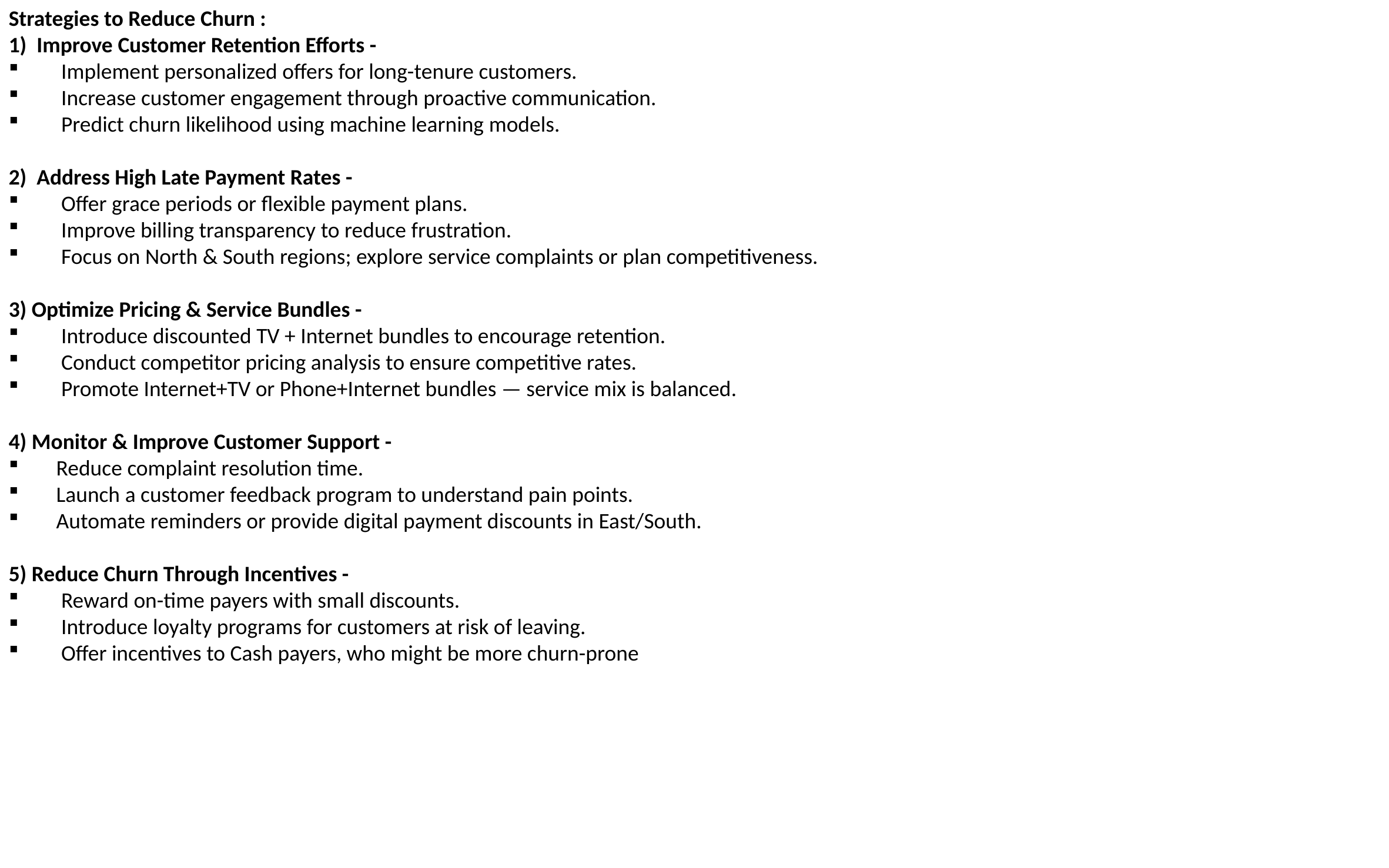

Strategies to Reduce Churn :
1)  Improve Customer Retention Efforts -
     Implement personalized offers for long-tenure customers.
     Increase customer engagement through proactive communication.
     Predict churn likelihood using machine learning models.

2)  Address High Late Payment Rates -
     Offer grace periods or flexible payment plans.
     Improve billing transparency to reduce frustration.
     Focus on North & South regions; explore service complaints or plan competitiveness.

3) Optimize Pricing & Service Bundles -
     Introduce discounted TV + Internet bundles to encourage retention.
     Conduct competitor pricing analysis to ensure competitive rates.
     Promote Internet+TV or Phone+Internet bundles — service mix is balanced.

4) Monitor & Improve Customer Support -
    Reduce complaint resolution time.
    Launch a customer feedback program to understand pain points.
    Automate reminders or provide digital payment discounts in East/South.

5) Reduce Churn Through Incentives -
     Reward on-time payers with small discounts.
     Introduce loyalty programs for customers at risk of leaving.
     Offer incentives to Cash payers, who might be more churn-prone